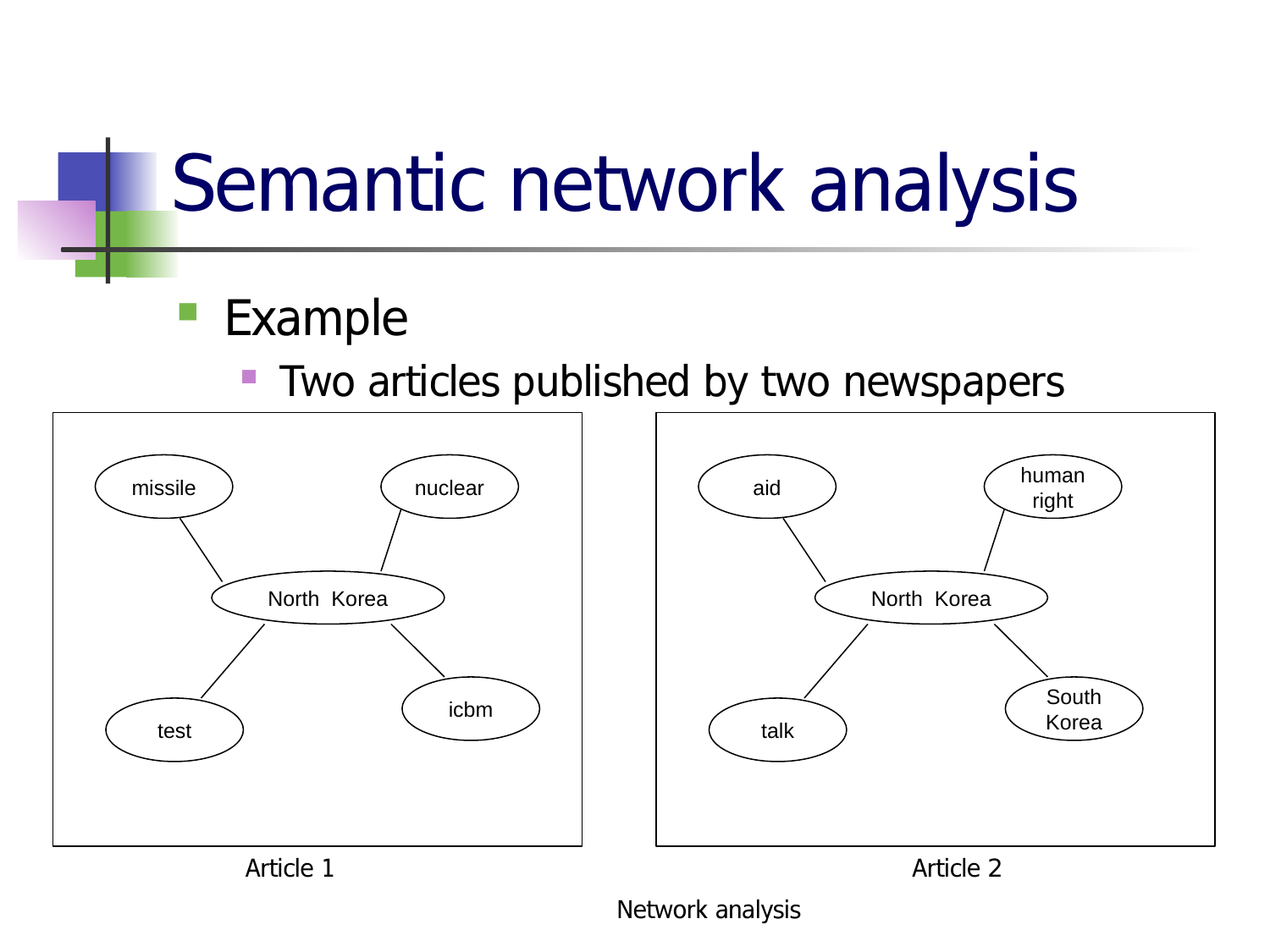

# Semantic network analysis
Example
Two articles published by two newspapers

missile
nuclear
aid
human right
North  Korea
North  Korea
icbm
South Korea
test
talk
Article 1
Article 2
Network analysis